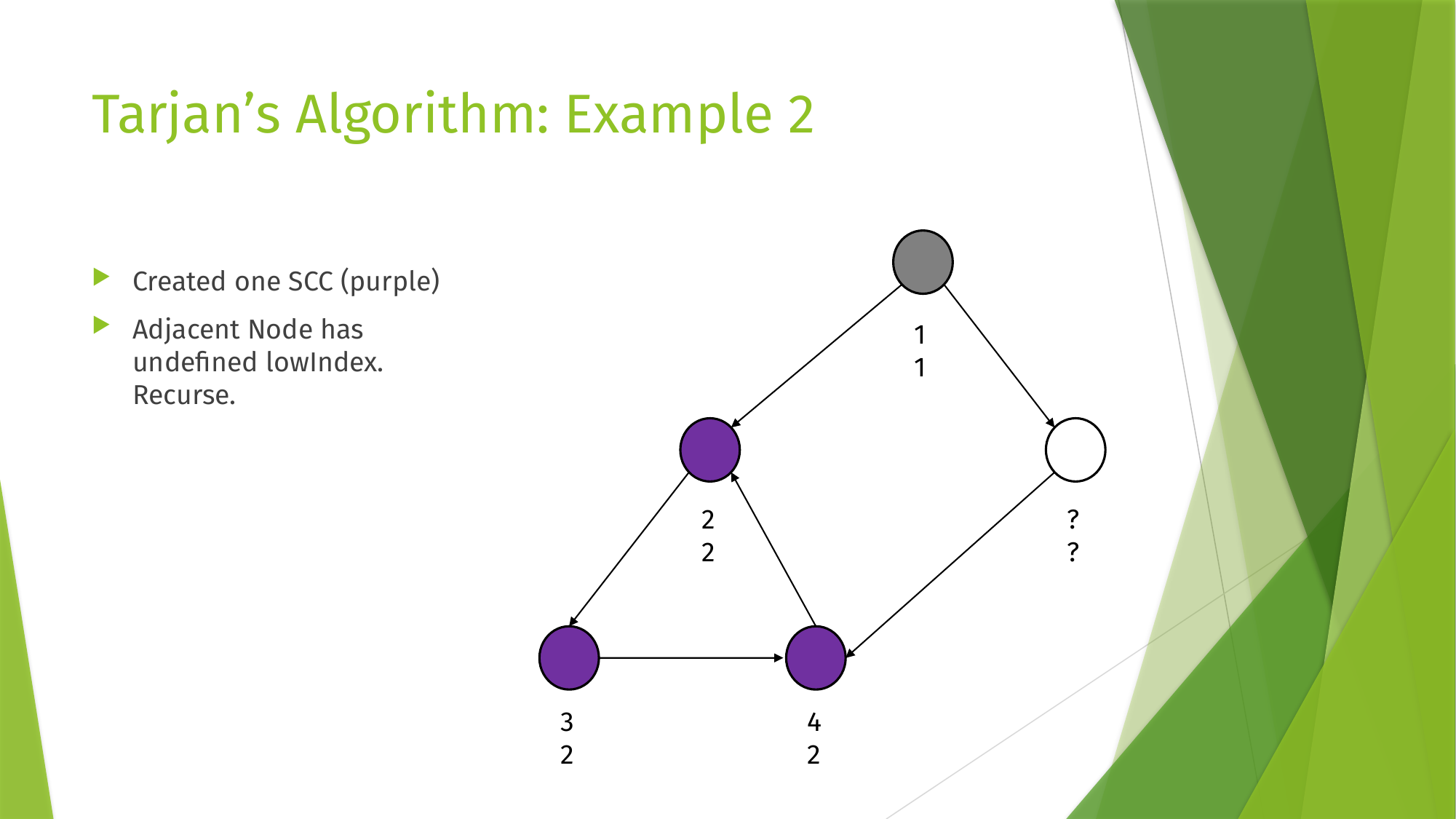

# Tarjan’s Algorithm: Example 2

Created one SCC (purple)
Adjacent Node has undefined lowIndex.  Recurse.

1
1

?
?
2
2

3
2
4
2